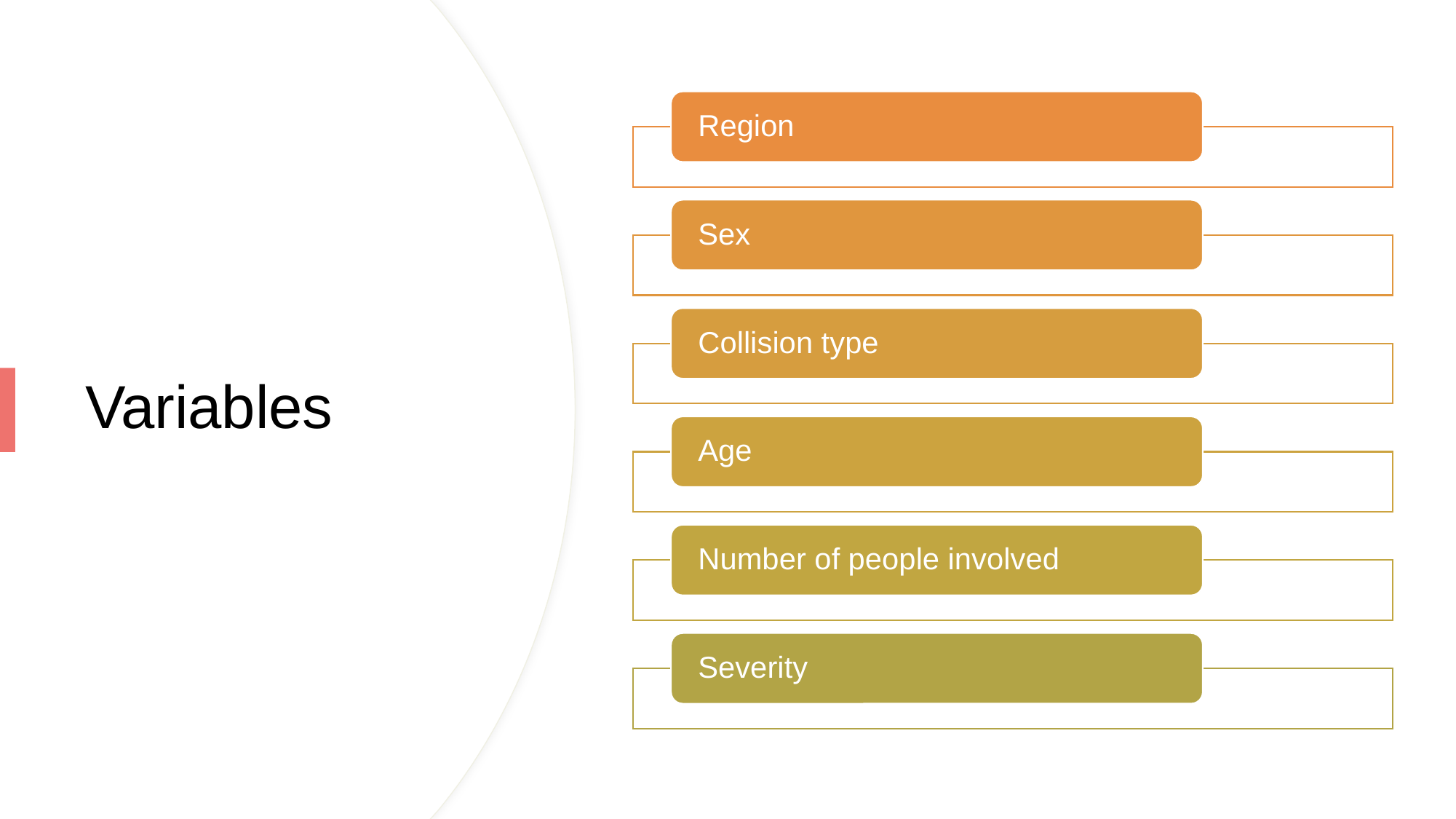

Region
Sex
Collision type
Age
Number of people involved
Severity
# Variables